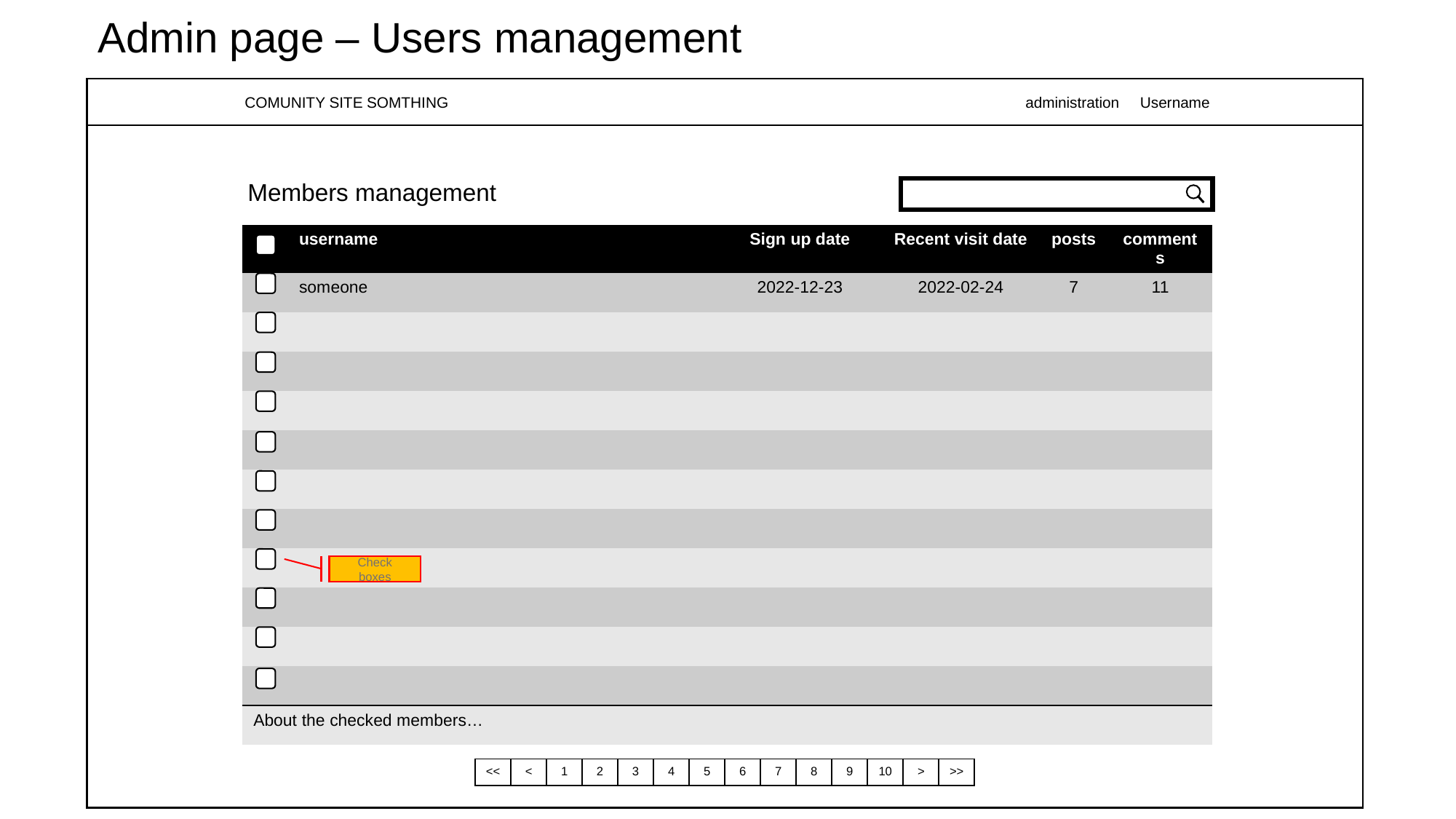

# Admin page – Users management

 COMUNITY SITE SOMTHING						     administration     Username
Members management

|  | username | Sign up date | Recent visit date | posts | comments |
| --- | --- | --- | --- | --- | --- |
|  | someone | 2022-12-23 | 2022-02-24 | 7 | 11 |
|  |  |  |  |  |  |
|  |  |  |  |  |  |
|  |  |  |  |  |  |
|  |  |  |  |  |  |
|  |  |  |  |  |  |
|  |  |  |  |  |  |
|  |  |  |  |  |  |
|  |  |  |  |  |  |
|  |  |  |  |  |  |
|  |  |  |  |  |  |
| About the checked members… |  |  |  |  |  |

Check boxes

| << | < | 1 | 2 | 3 | 4 | 5 | 6 | 7 | 8 | 9 | 10 | > | >> |
| --- | --- | --- | --- | --- | --- | --- | --- | --- | --- | --- | --- | --- | --- |